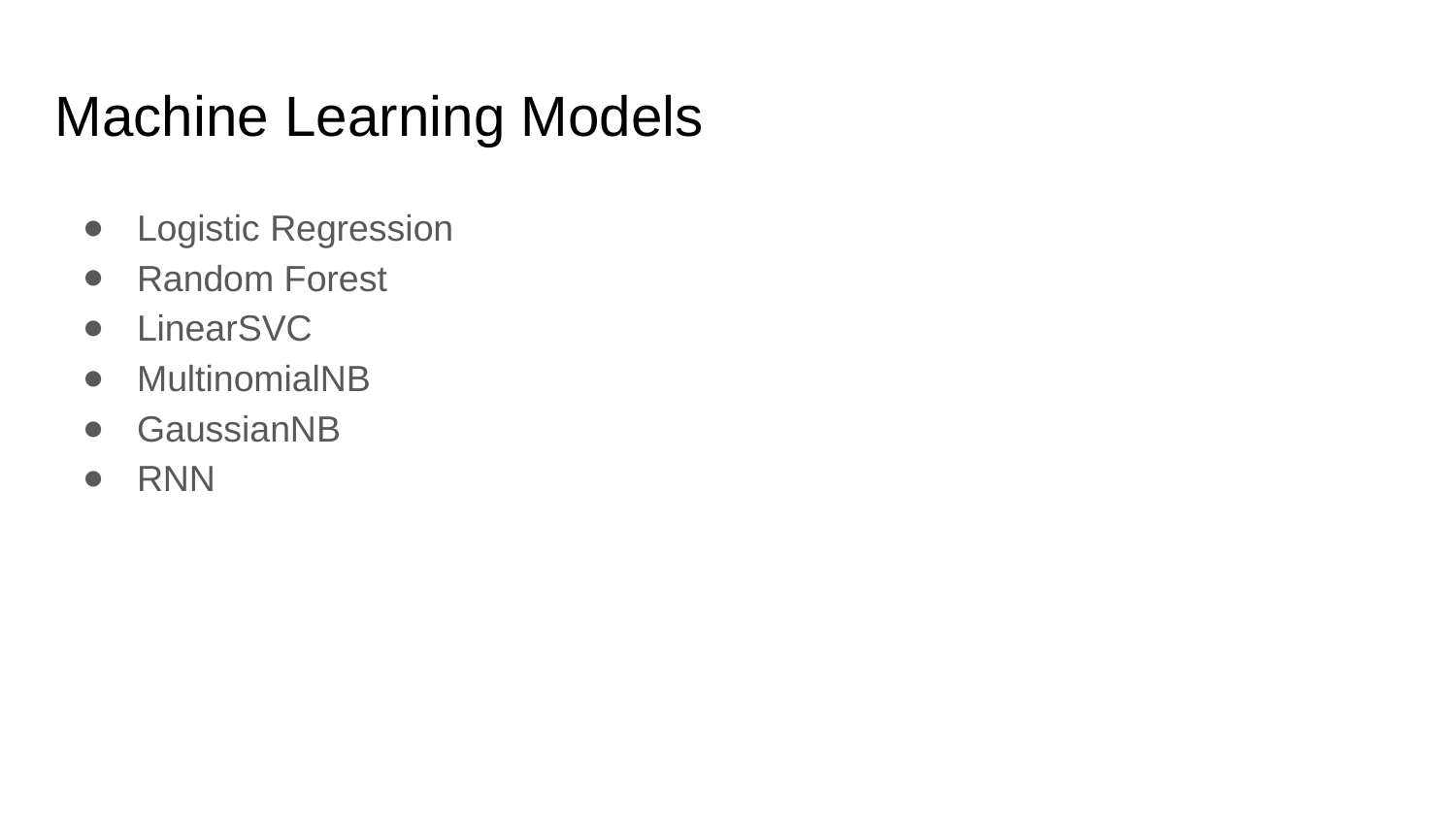

# Machine Learning Models
Logistic Regression
Random Forest
LinearSVC
MultinomialNB
GaussianNB
RNN